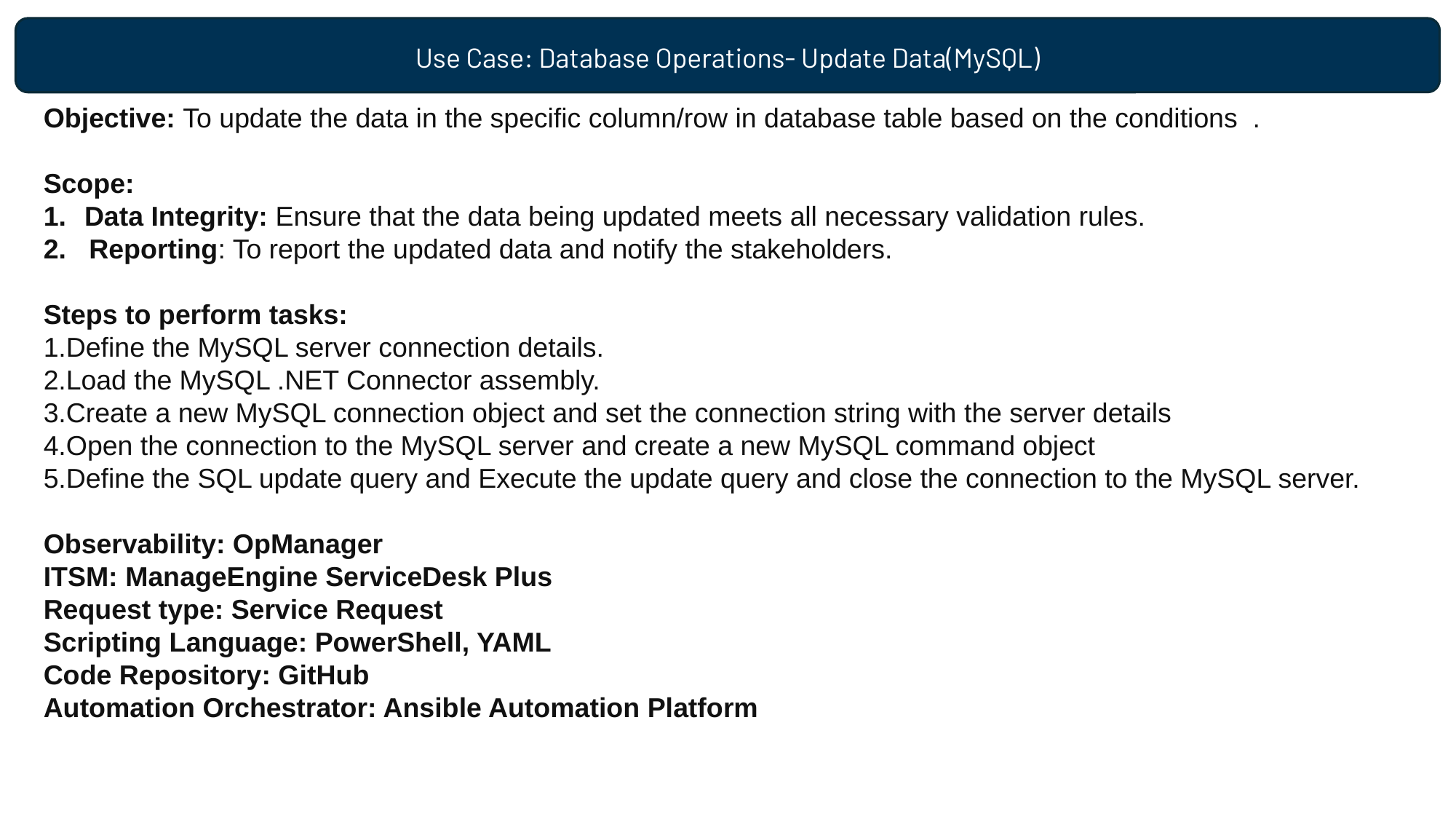

Use Case: Database Operations- Update Data(MySQL)

Objective: To update the data in the specific column/row in database table based on the conditions  .
Scope:
Data Integrity: Ensure that the data being updated meets all necessary validation rules.
   Reporting: To report the updated data and notify the stakeholders.

Steps to perform tasks:
1.Define the MySQL server connection details.
2.Load the MySQL .NET Connector assembly.
3.Create a new MySQL connection object and set the connection string with the server details
4.Open the connection to the MySQL server and create a new MySQL command object
5.Define the SQL update query and Execute the update query and close the connection to the MySQL server.

Observability: OpManager
ITSM: ManageEngine ServiceDesk Plus
Request type: Service Request
Scripting Language: PowerShell, YAML
Code Repository: GitHub
Automation Orchestrator: Ansible Automation Platform